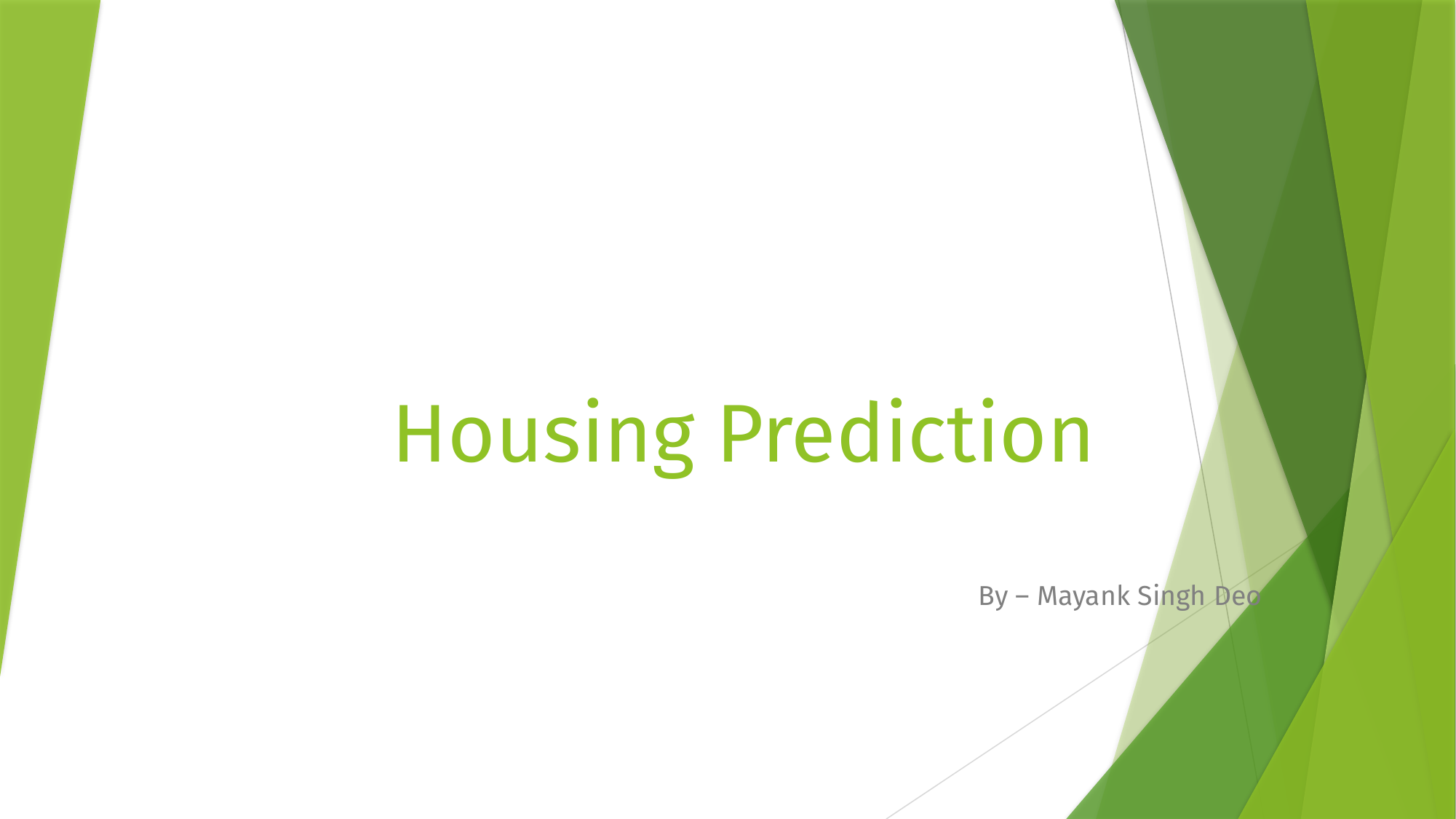

# Housing Prediction
By – Mayank Singh Deo